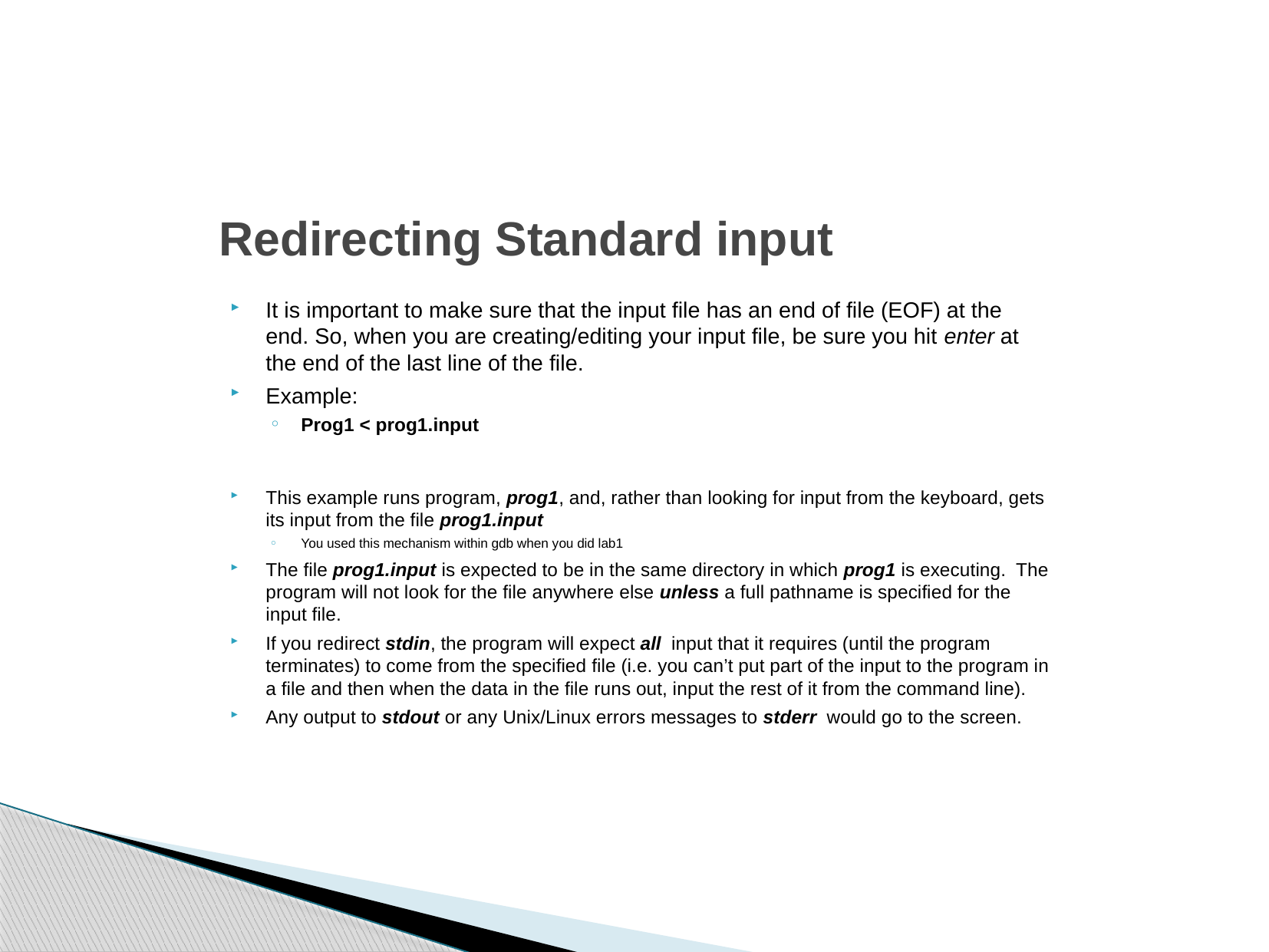

# Redirecting Standard input
It is important to make sure that the input file has an end of file (EOF) at the end. So, when you are creating/editing your input file, be sure you hit enter at the end of the last line of the file.
Example:
Prog1 < prog1.input

This example runs program, prog1, and, rather than looking for input from the keyboard, gets its input from the file prog1.input
You used this mechanism within gdb when you did lab1
The file prog1.input is expected to be in the same directory in which prog1 is executing.  The program will not look for the file anywhere else unless a full pathname is specified for the input file.
If you redirect stdin, the program will expect all  input that it requires (until the program terminates) to come from the specified file (i.e. you can’t put part of the input to the program in a file and then when the data in the file runs out, input the rest of it from the command line).
Any output to stdout or any Unix/Linux errors messages to stderr  would go to the screen.
25